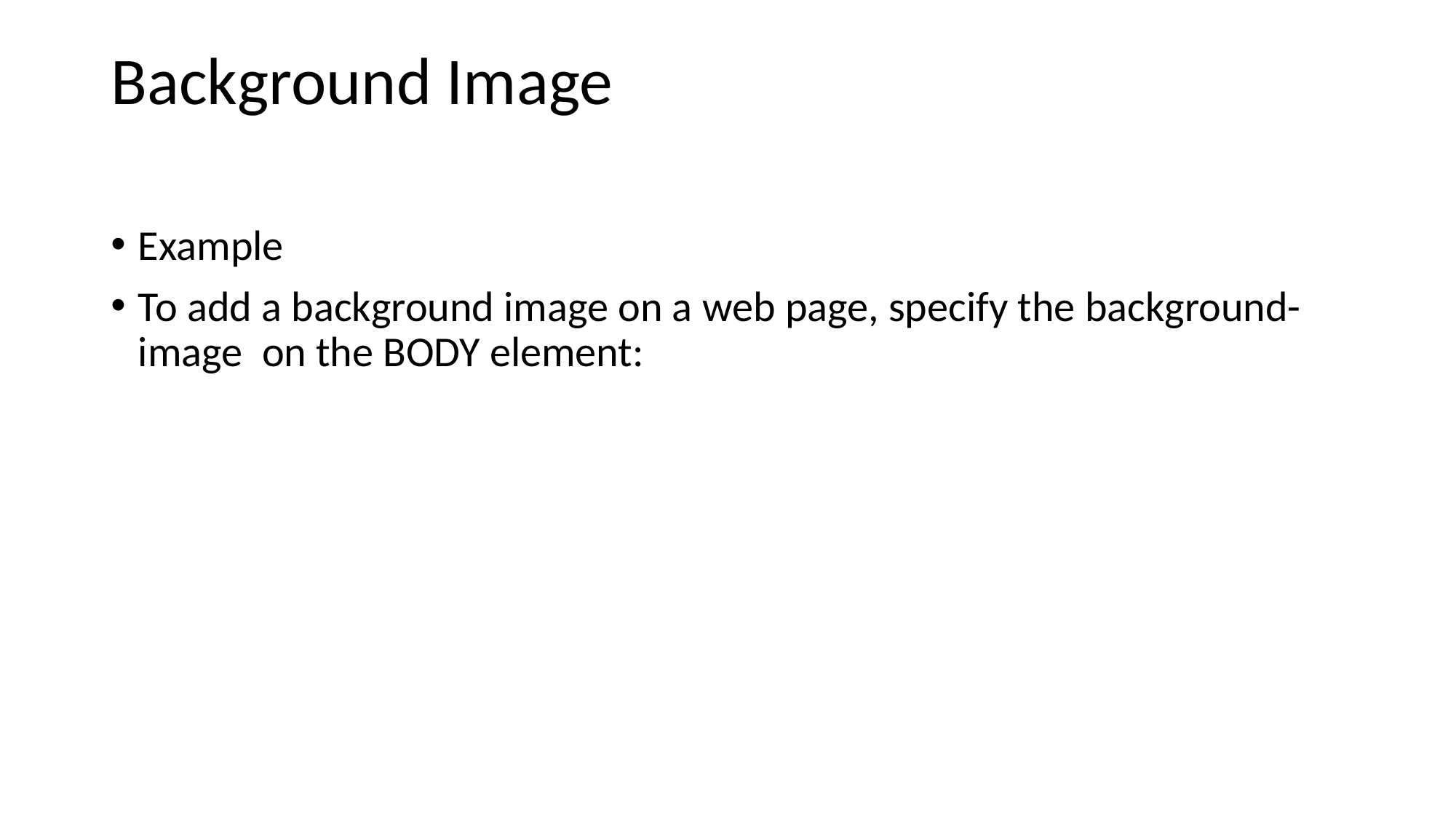

# Background Image
Example
To add a background image on a web page, specify the background-image  on the BODY element: